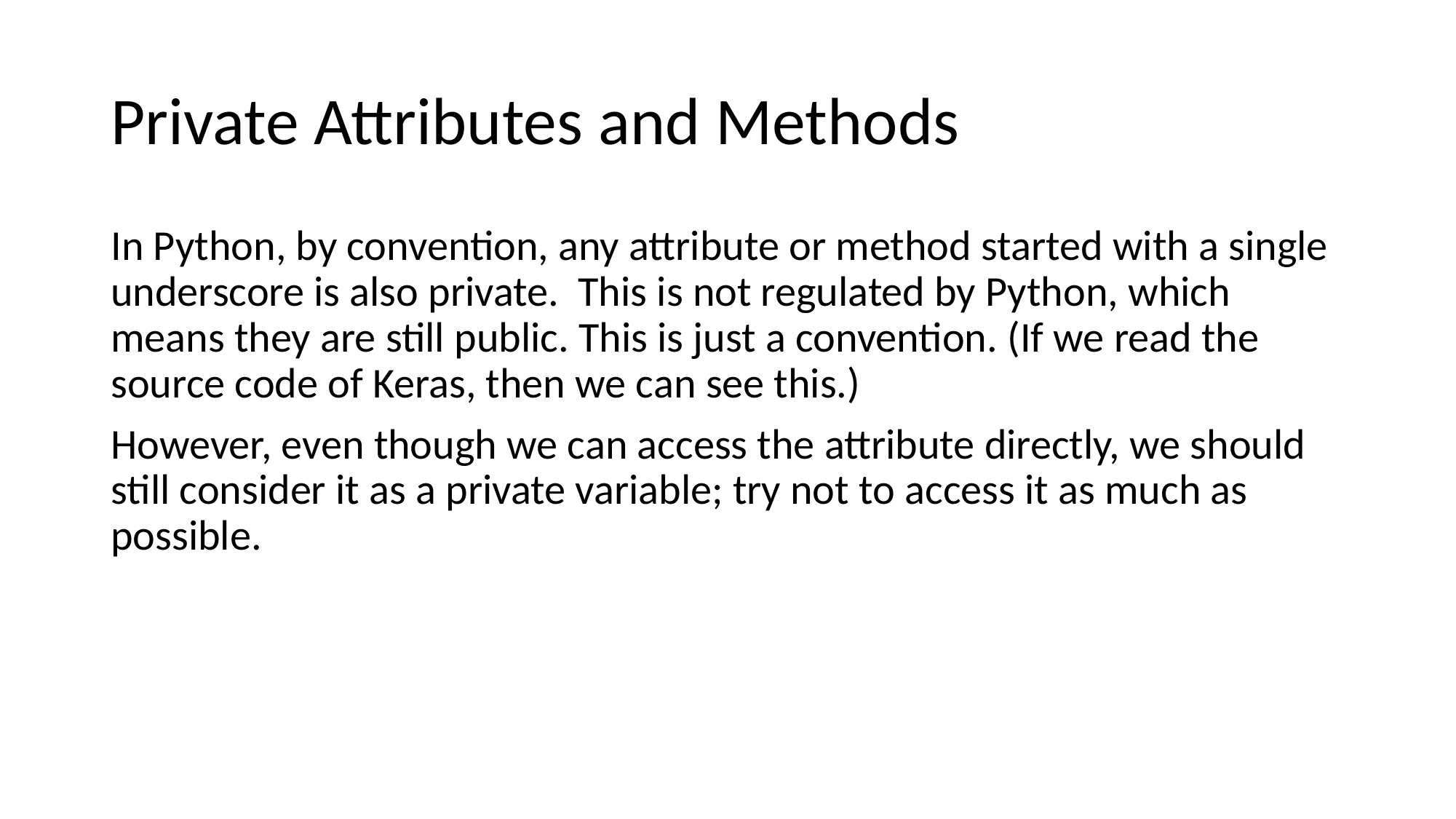

# Private Attributes and Methods
In Python, by convention, any attribute or method started with a single underscore is also private.  This is not regulated by Python, which means they are still public. This is just a convention. (If we read the source code of Keras, then we can see this.)
However, even though we can access the attribute directly, we should still consider it as a private variable; try not to access it as much as possible.